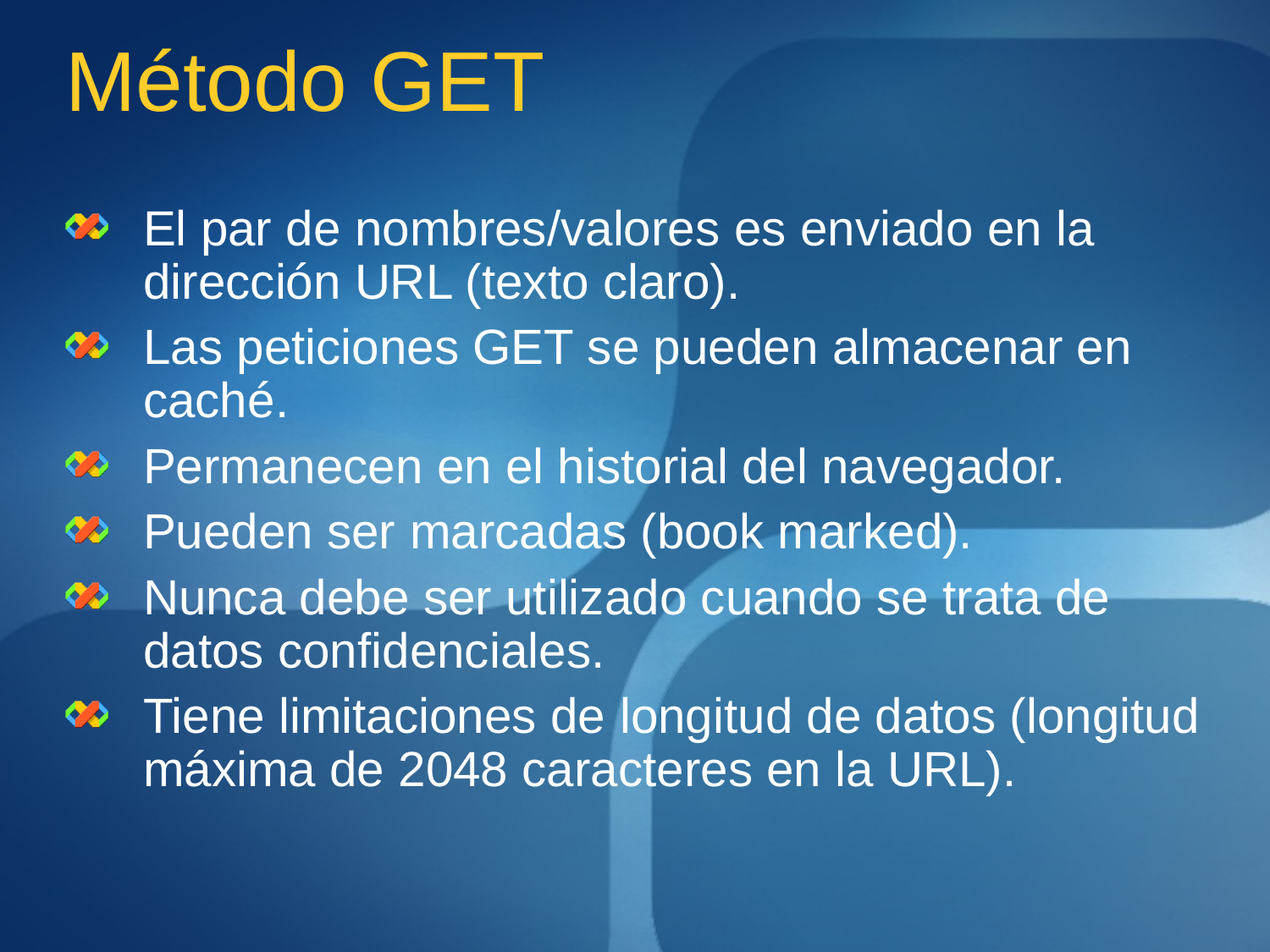

# Método GET
El par de nombres/valores es enviado en la dirección URL (texto claro).
Las peticiones GET se pueden almacenar en caché.
Permanecen en el historial del navegador.
Pueden ser marcadas (book marked).
Nunca debe ser utilizado cuando se trata de datos confidenciales.
Tiene limitaciones de longitud de datos (longitud máxima de 2048 caracteres en la URL).